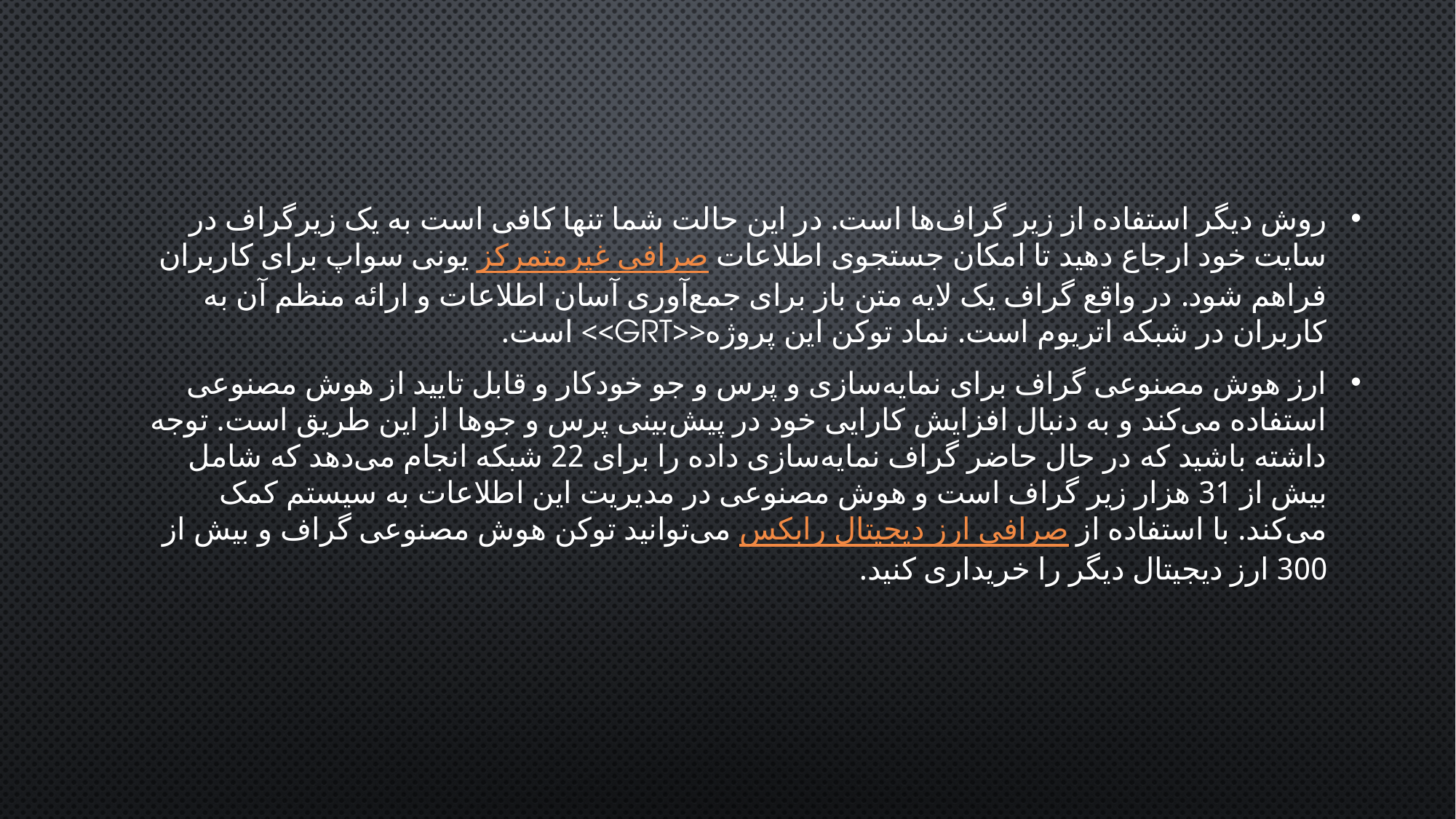

روش دیگر استفاده از زیر گراف‌ها است. در این حالت شما تنها کافی است به یک زیرگراف در سایت خود ارجاع دهید تا امکان جستجوی اطلاعات صرافی غیرمتمرکز یونی سواپ برای کاربران فراهم شود. در واقع گراف یک لایه متن باز برای جمع‌آوری آسان اطلاعات و ارائه منظم آن به کاربران در شبکه اتریوم است. نماد توکن این پروژه<<GRT>> است.
ارز هوش مصنوعی گراف برای نمایه‌سازی و پرس و جو خودکار و قابل تایید از هوش مصنوعی استفاده می‌کند و به دنبال افزایش کارایی خود در پیش‌بینی پرس و جوها از این طریق است. توجه داشته باشید که در حال حاضر گراف نمایه‌سازی داده را برای 22 شبکه انجام می‌دهد که شامل بیش از 31 هزار زیر گراف است و هوش مصنوعی در مدیریت این اطلاعات به سیستم کمک می‌کند. با استفاده از صرافی ارز دیجیتال رابکس می‌توانید توکن هوش مصنوعی گراف و بیش از 300 ارز دیجیتال دیگر را خریداری کنید.